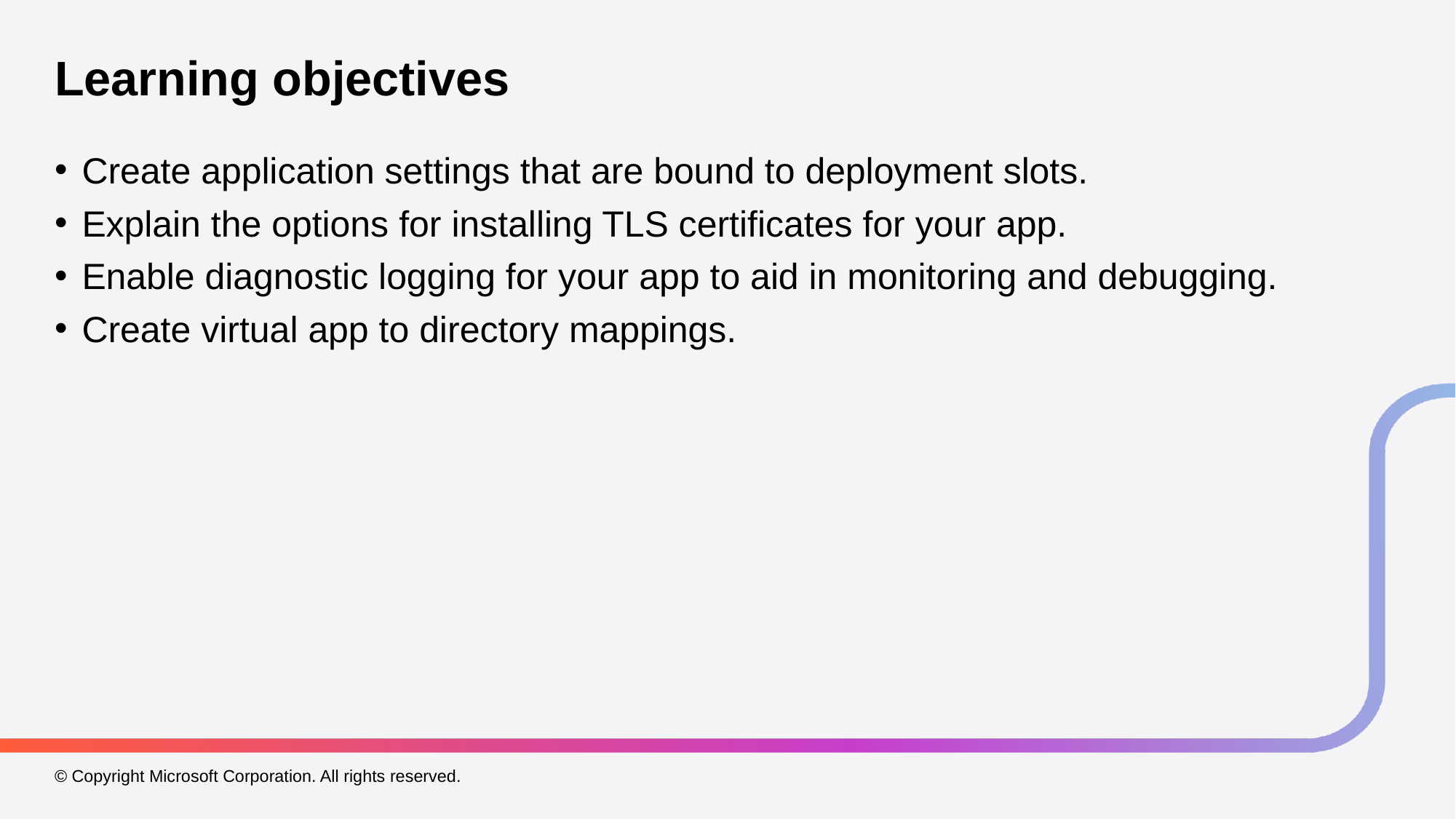

# Learning objectives
Create application settings that are bound to deployment slots.
Explain the options for installing TLS certificates for your app.
Enable diagnostic logging for your app to aid in monitoring and debugging.
Create virtual app to directory mappings.